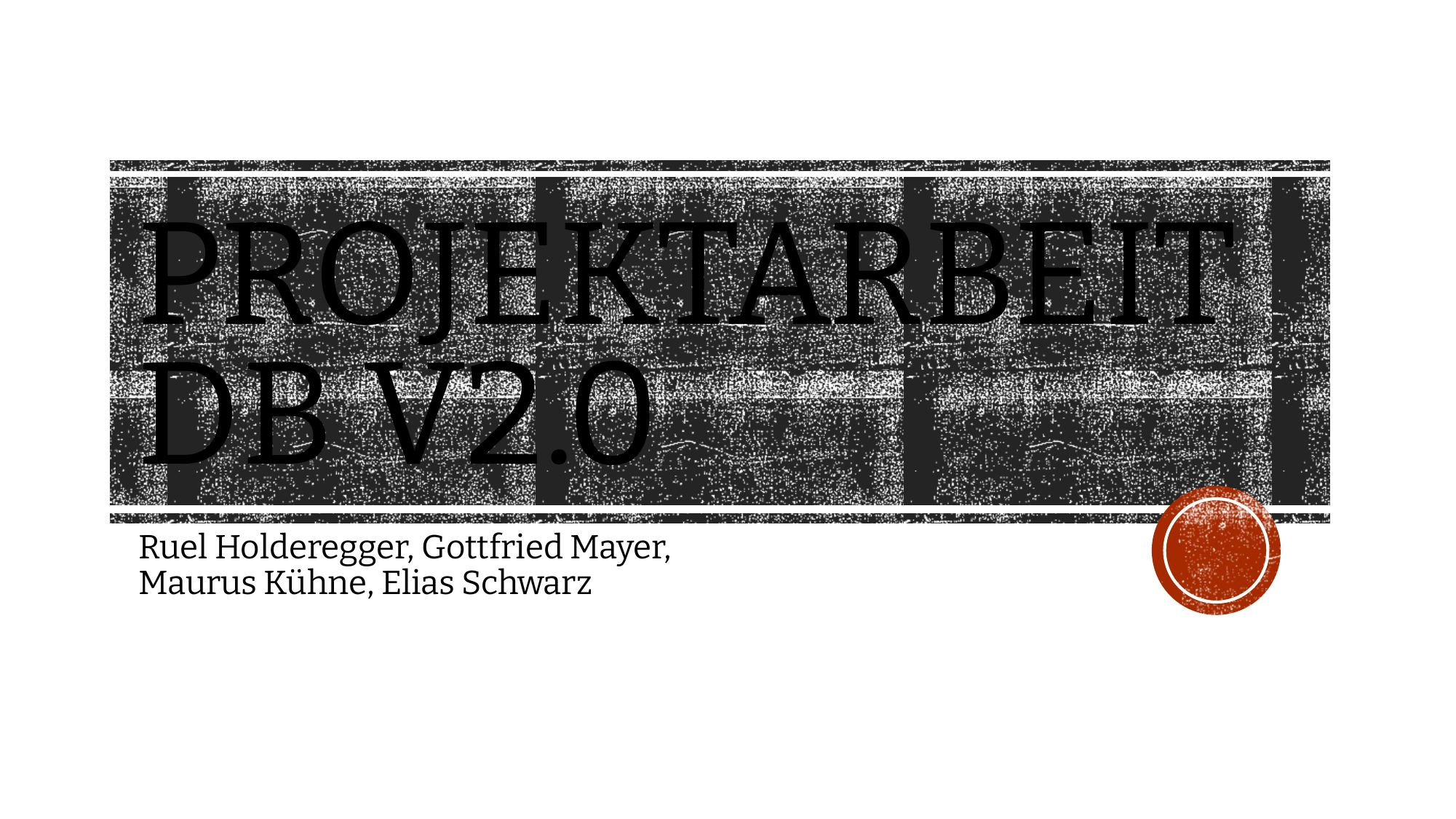

# Projektarbeit DB V2.0
Ruel Holderegger, Gottfried Mayer,
Maurus Kühne, Elias Schwarz